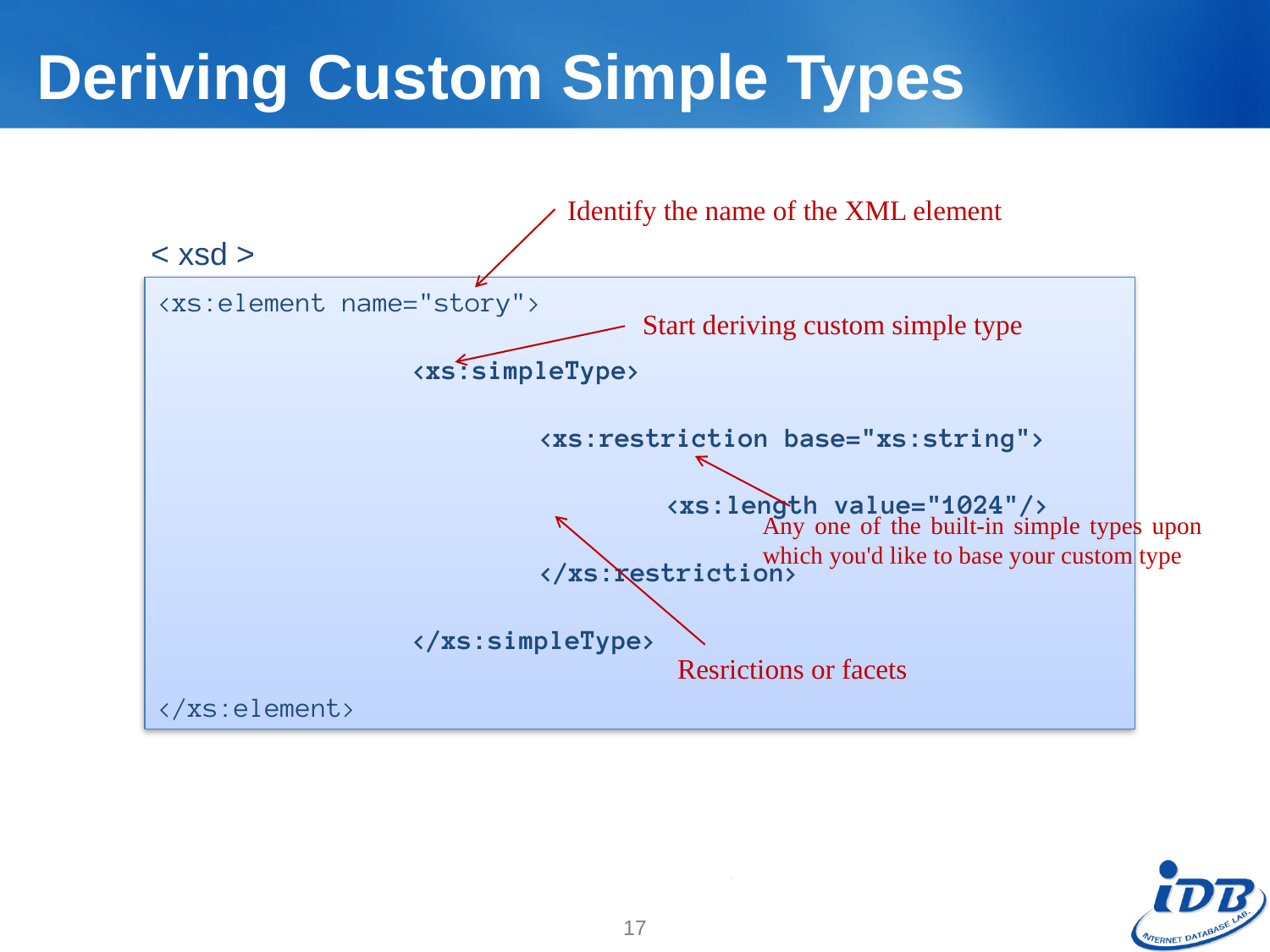

# Deriving Custom Simple Types
Identify the name of the XML element
< xsd >
<xs:element name="story">

		<xs:simpleType>

			<xs:restriction base="xs:string">

				<xs:length value="1024"/>

			</xs:restriction>

		</xs:simpleType>

</xs:element>
Start deriving custom simple type
Any one of the built-in simple types upon which you'd like to base your custom type
Resrictions or facets
17